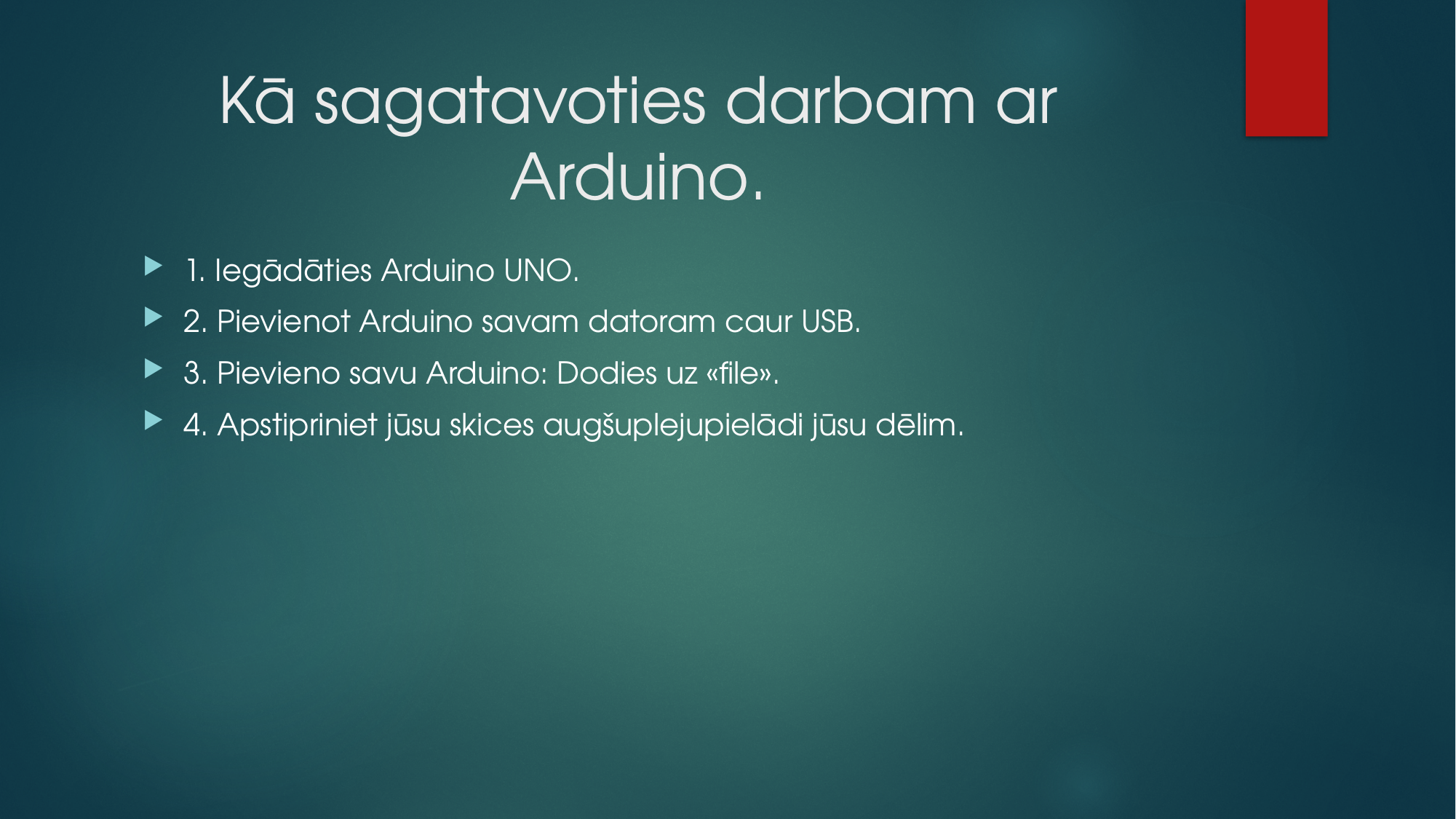

# Kā sagatavoties darbam ar Arduino.
1. Iegādāties Arduino UNO.
2. Pievienot Arduino savam datoram caur USB.
3. Pievieno savu Arduino: Dodies uz «file».
4. Apstipriniet jūsu skices augšuplejupielādi jūsu dēlim.